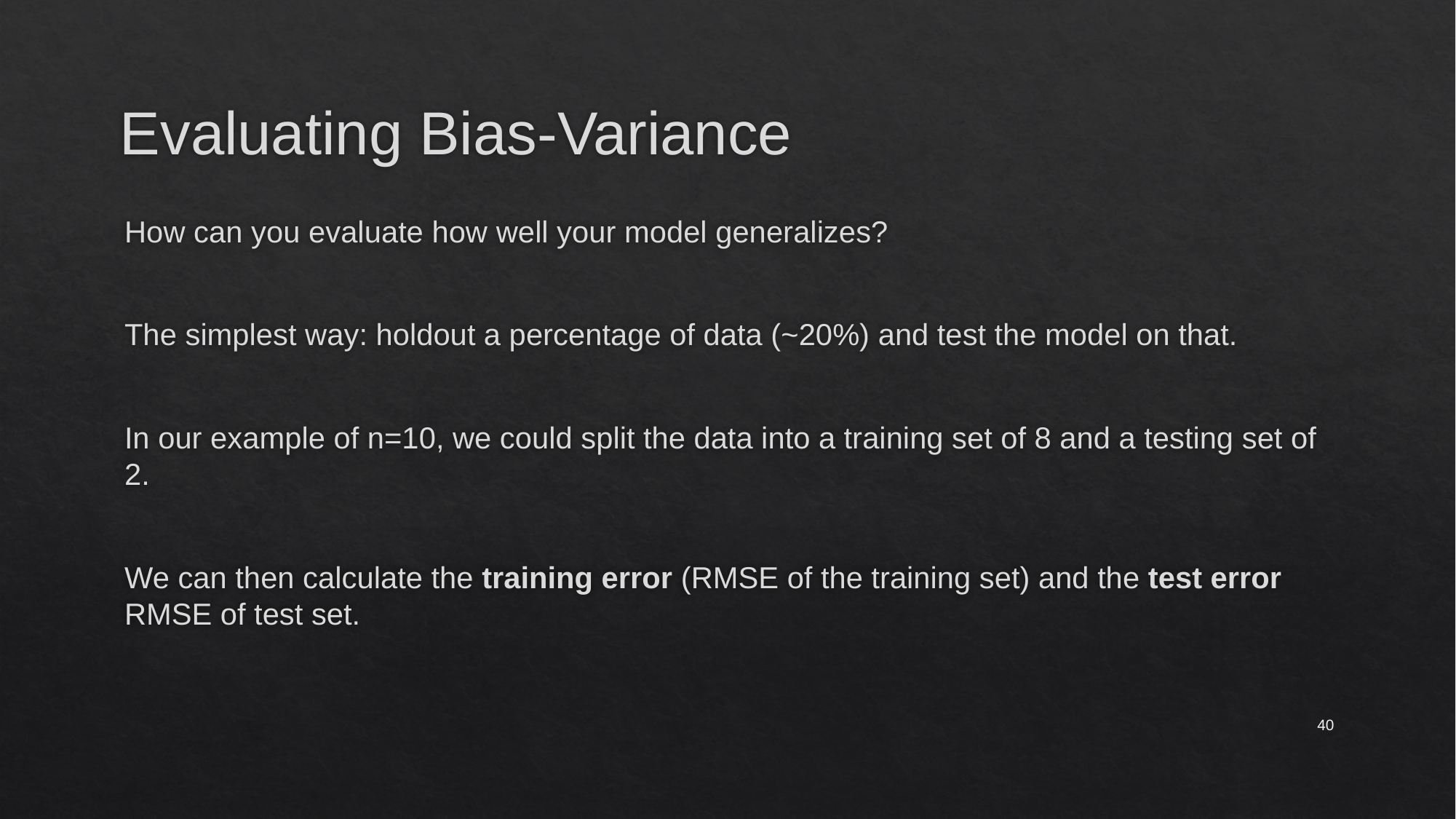

# Evaluating Bias-Variance
How can you evaluate how well your model generalizes?

The simplest way: holdout a percentage of data (~20%) and test the model on that.

In our example of n=10, we could split the data into a training set of 8 and a testing set of 2.

We can then calculate the training error (RMSE of the training set) and the test error RMSE of test set.
40